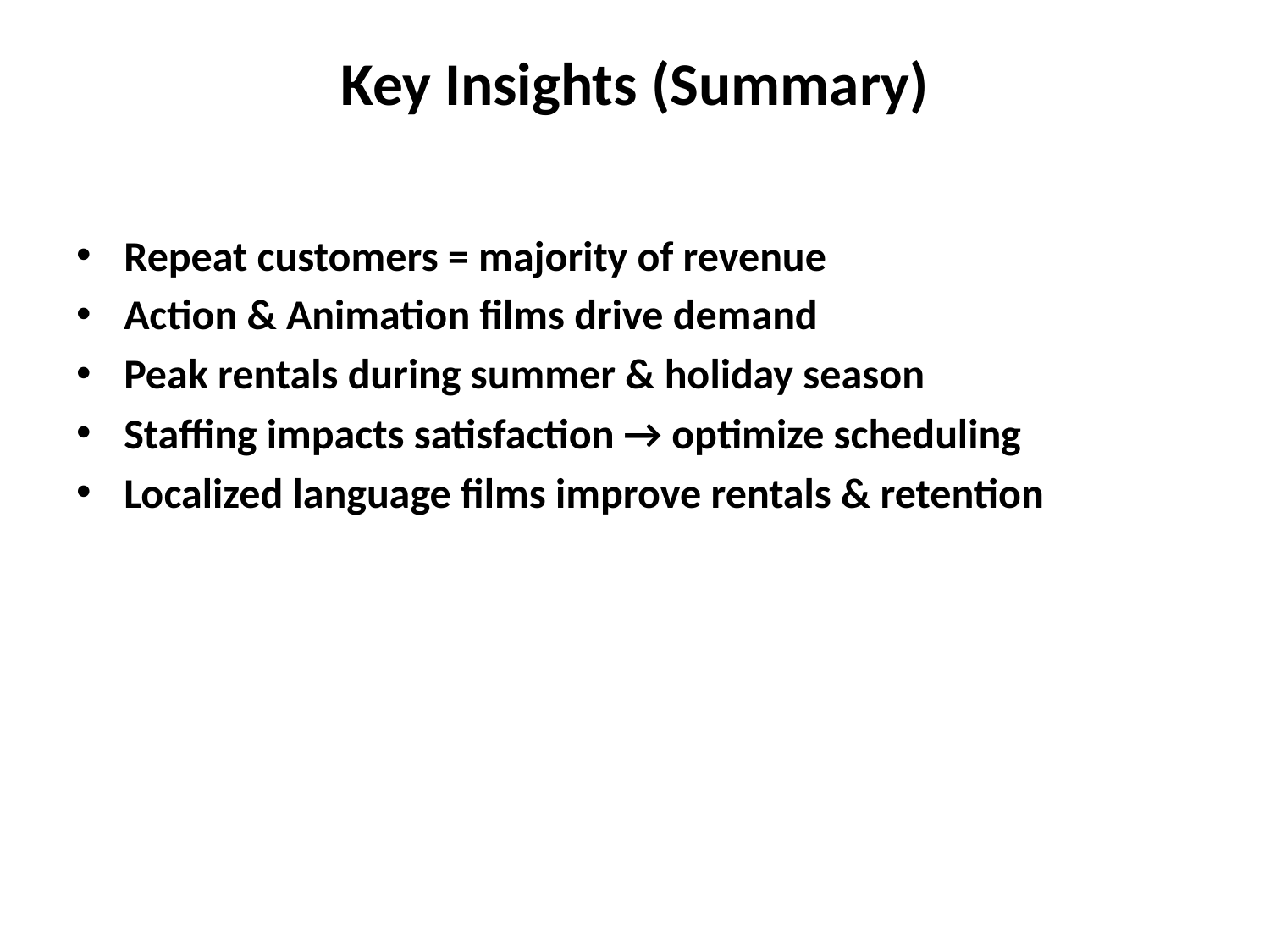

# Key Insights (Summary)
Repeat customers = majority of revenue
Action & Animation films drive demand
Peak rentals during summer & holiday season
Staffing impacts satisfaction → optimize scheduling
Localized language films improve rentals & retention